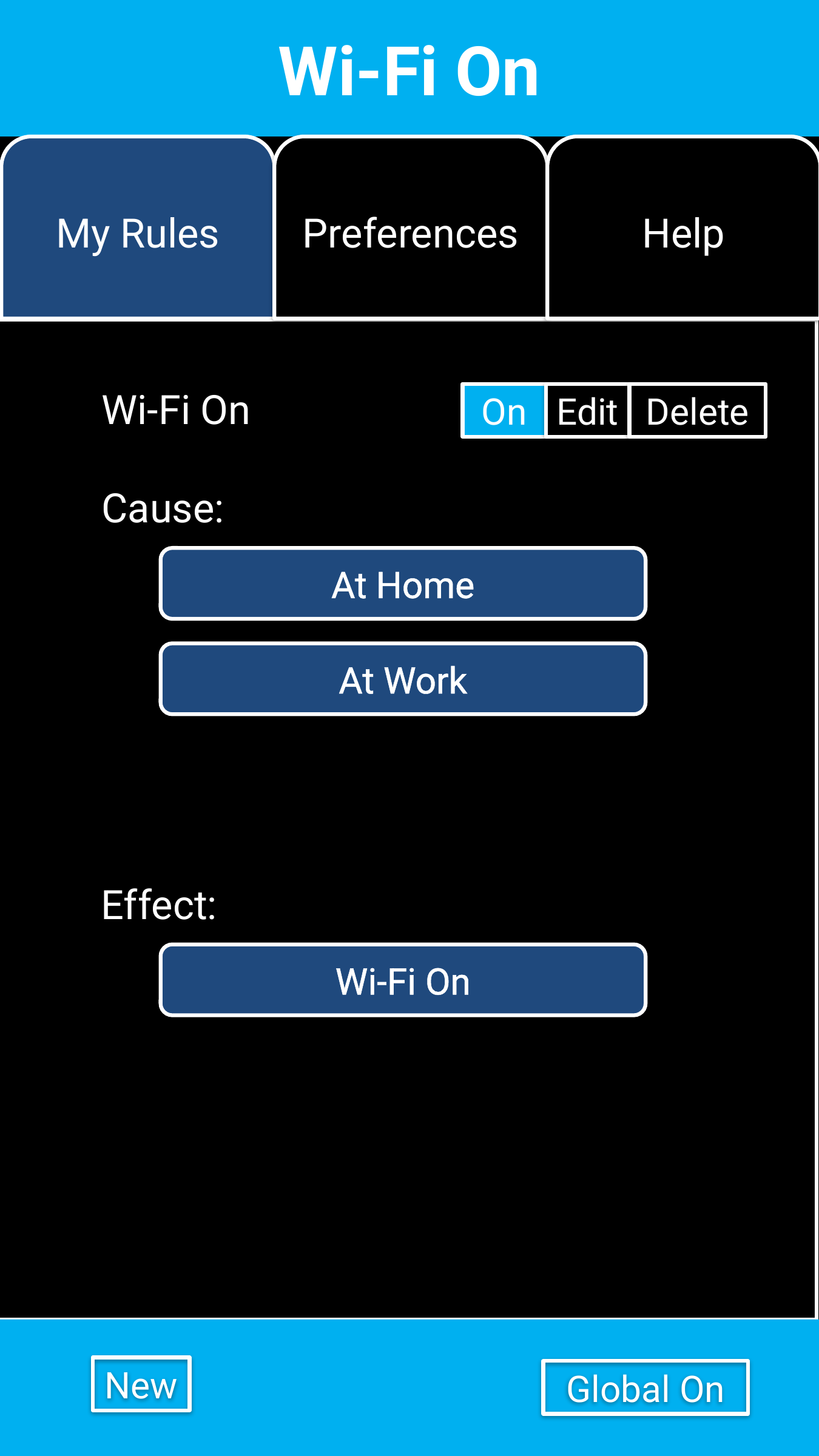

Wi-Fi On
My Rules
Preferences
Help

Wi-Fi On
Edit
On
Delete
Cause:
At Home
At Work
Effect:
Wi-Fi On

New
Global On